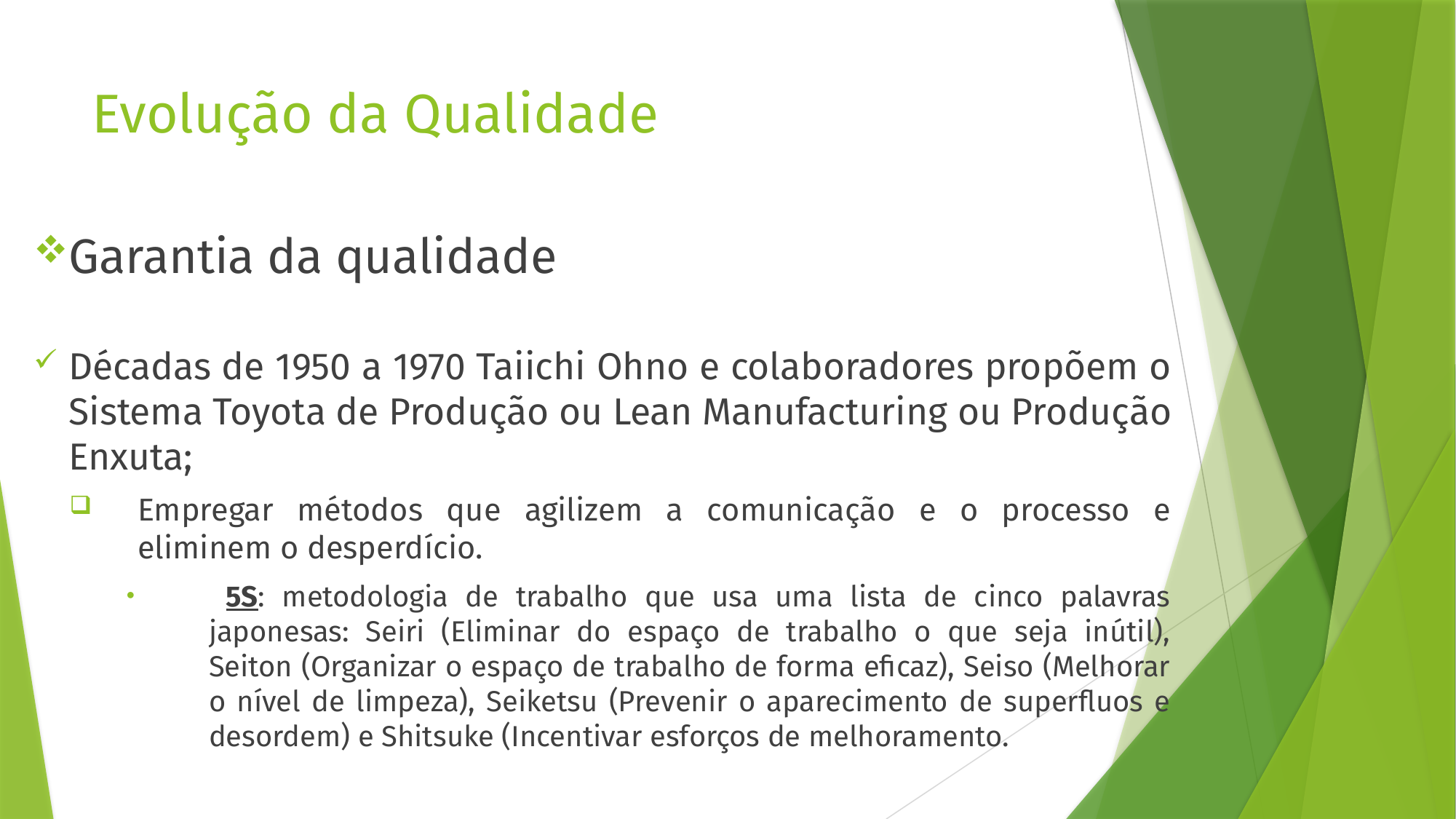

# Evolução da Qualidade
Garantia da qualidade

Décadas de 1950 a 1970 Taiichi Ohno e colaboradores propõem o Sistema Toyota de Produção ou Lean Manufacturing ou Produção Enxuta;
Empregar métodos que agilizem a comunicação e o processo e eliminem o desperdício.
 5S: metodologia de trabalho que usa uma lista de cinco palavras japonesas: Seiri (Eliminar do espaço de trabalho o que seja inútil), Seiton (Organizar o espaço de trabalho de forma eficaz), Seiso (Melhorar o nível de limpeza), Seiketsu (Prevenir o aparecimento de superfluos e desordem) e Shitsuke (Incentivar esforços de melhoramento.